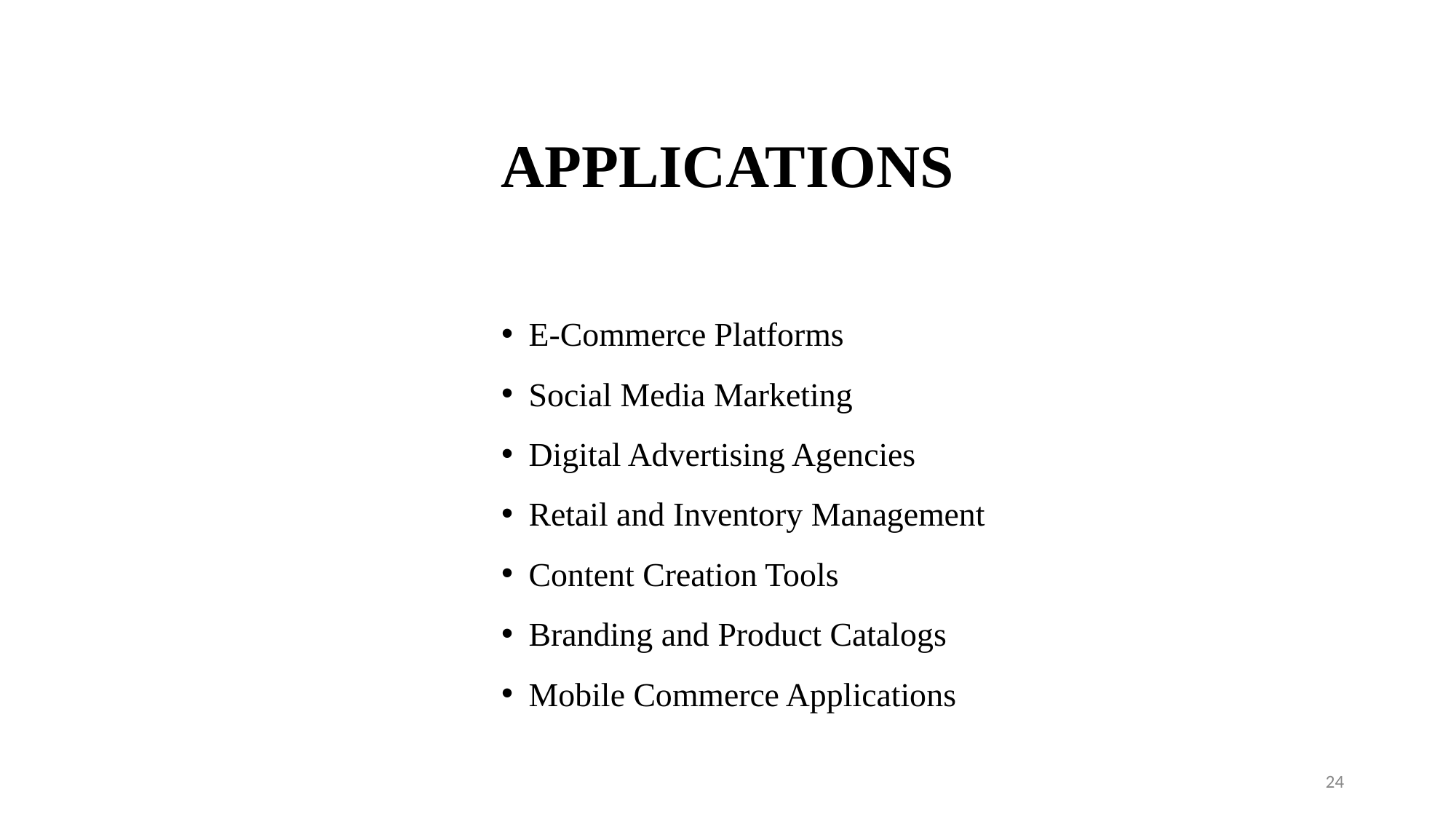

# APPLICATIONS
E-Commerce Platforms
Social Media Marketing
Digital Advertising Agencies
Retail and Inventory Management
Content Creation Tools
Branding and Product Catalogs
Mobile Commerce Applications
24